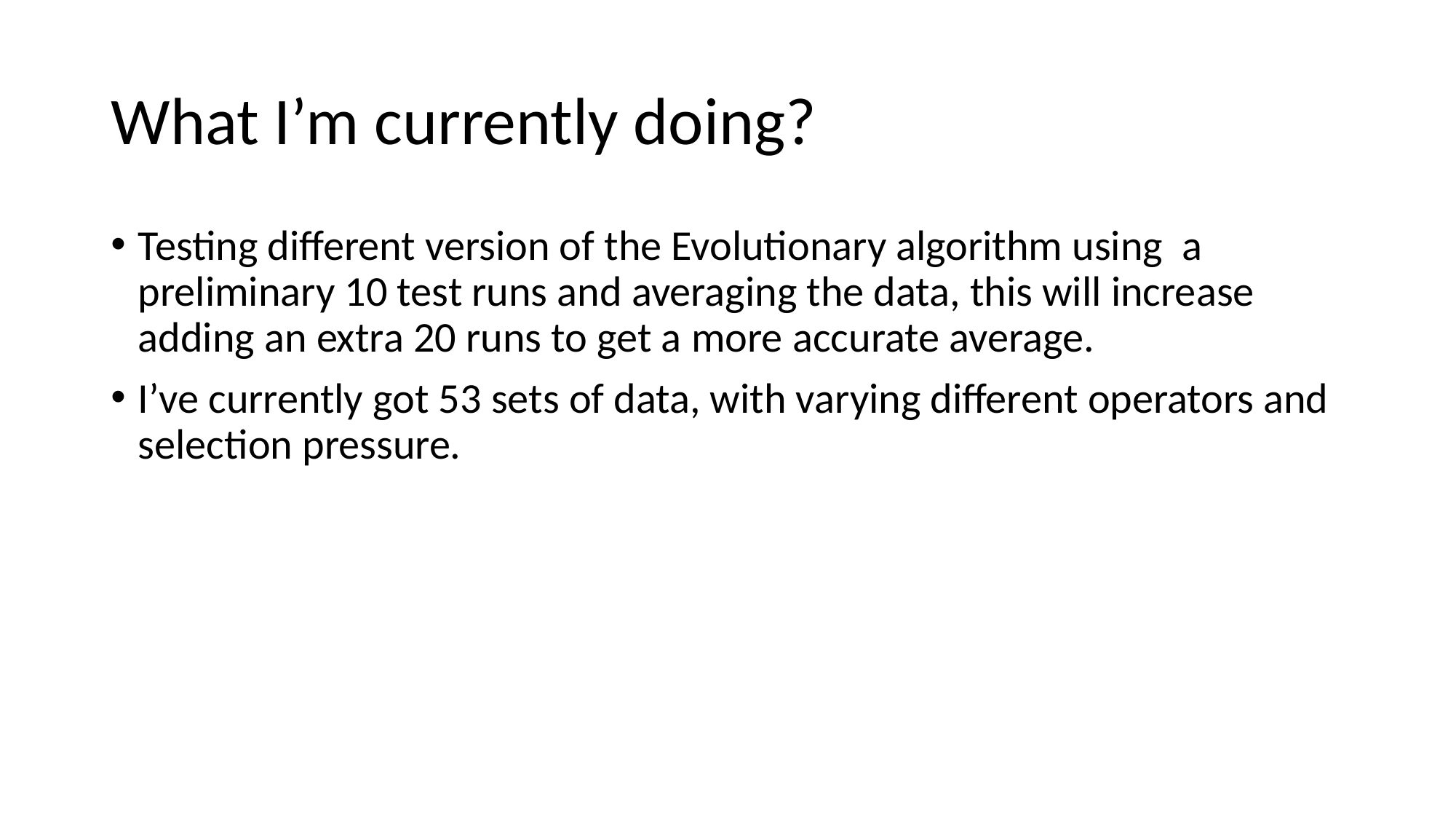

# What I’m currently doing?
Testing different version of the Evolutionary algorithm using  a preliminary 10 test runs and averaging the data, this will increase adding an extra 20 runs to get a more accurate average.
I’ve currently got 53 sets of data, with varying different operators and selection pressure.